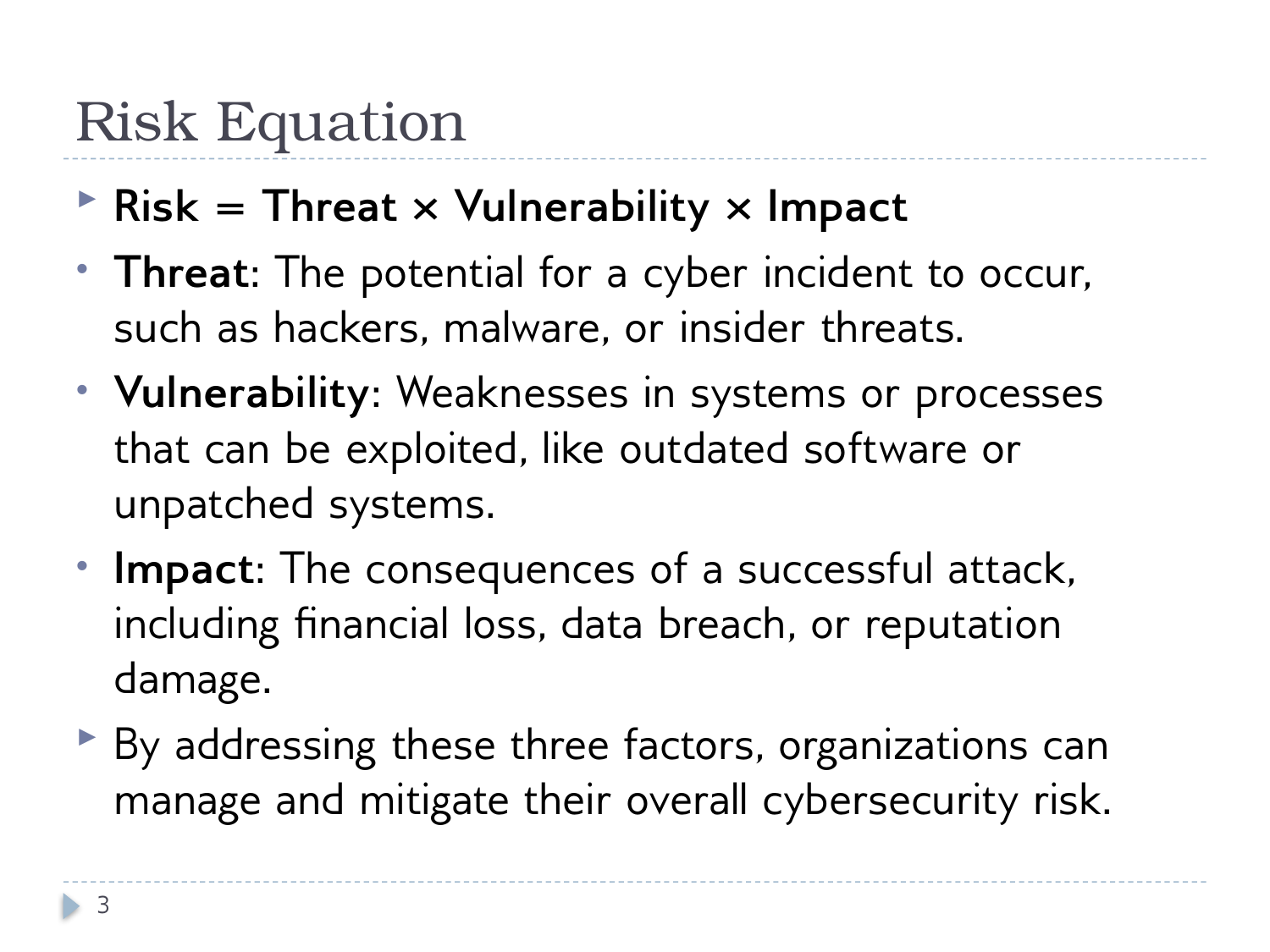

# Risk Equation
Risk = Threat × Vulnerability × Impact
Threat: The potential for a cyber incident to occur, such as hackers, malware, or insider threats.
Vulnerability: Weaknesses in systems or processes that can be exploited, like outdated software or unpatched systems.
Impact: The consequences of a successful attack, including financial loss, data breach, or reputation damage.
By addressing these three factors, organizations can manage and mitigate their overall cybersecurity risk.

3